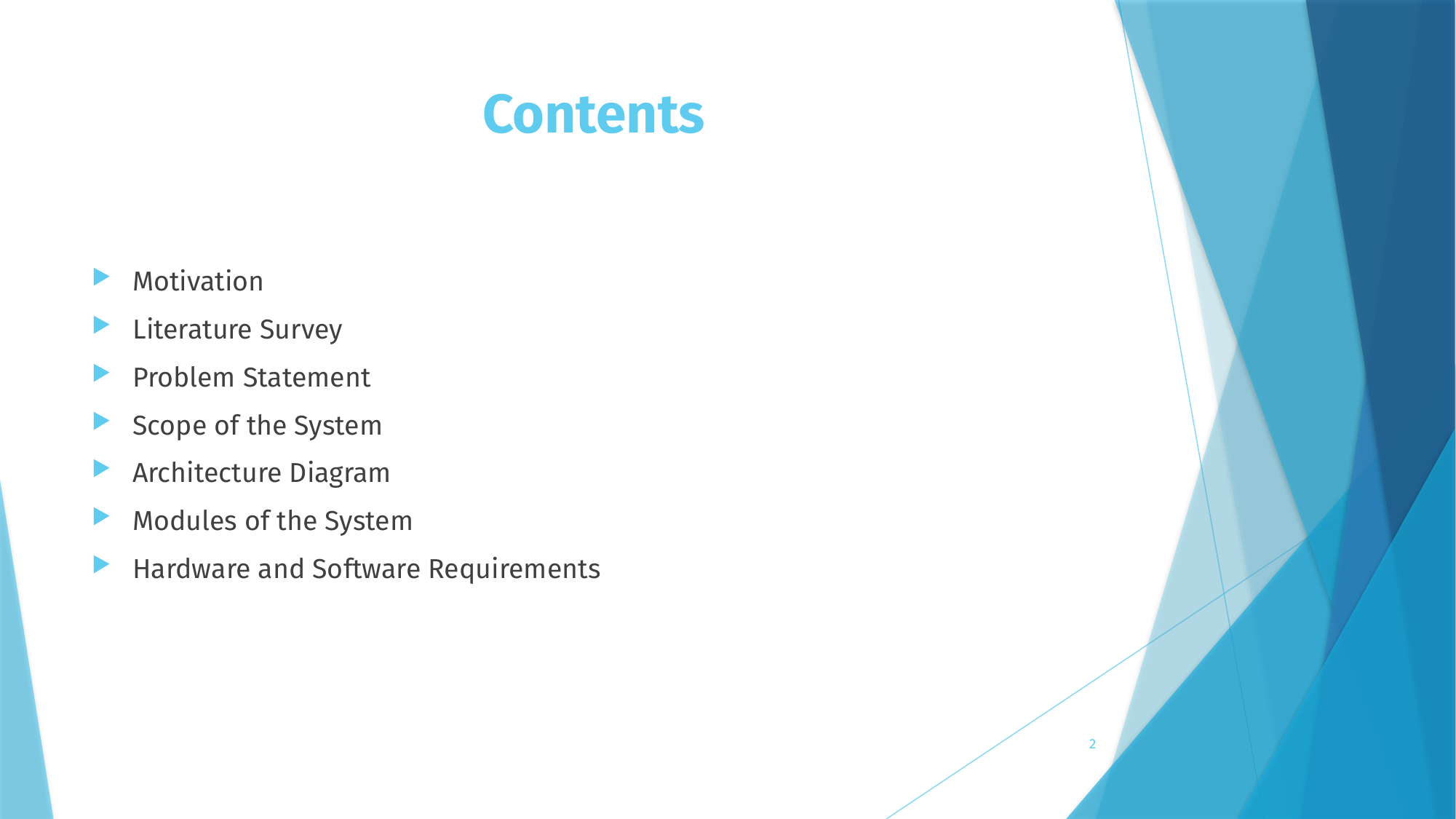

# Contents
Motivation
Literature Survey
Problem Statement
Scope of the System
Architecture Diagram
Modules of the System
Hardware and Software Requirements
2